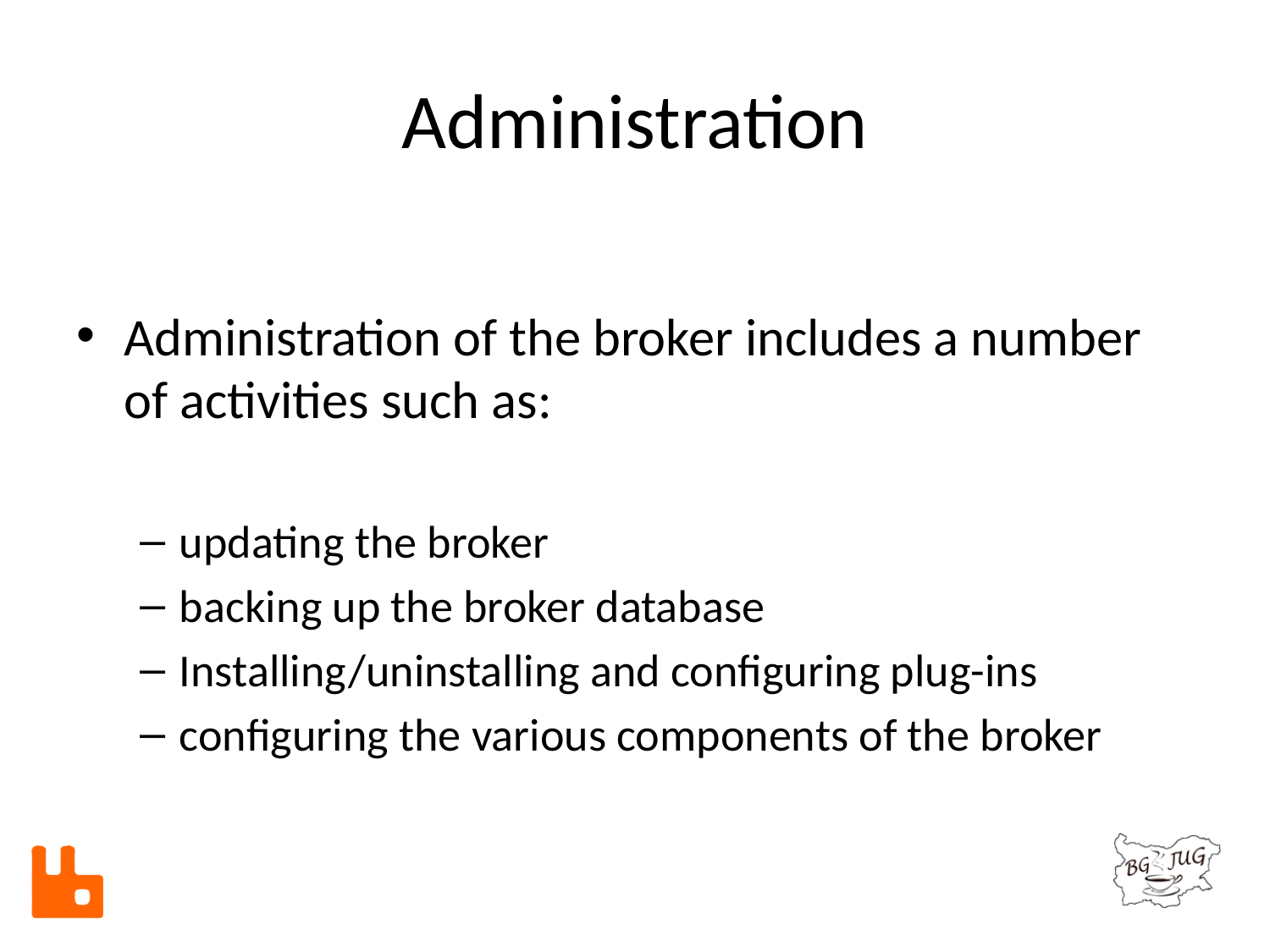

# Administration

Administration of the broker includes a number of activities such as:

updating the broker
backing up the broker database
Installing/uninstalling and configuring plug-ins
configuring the various components of the broker